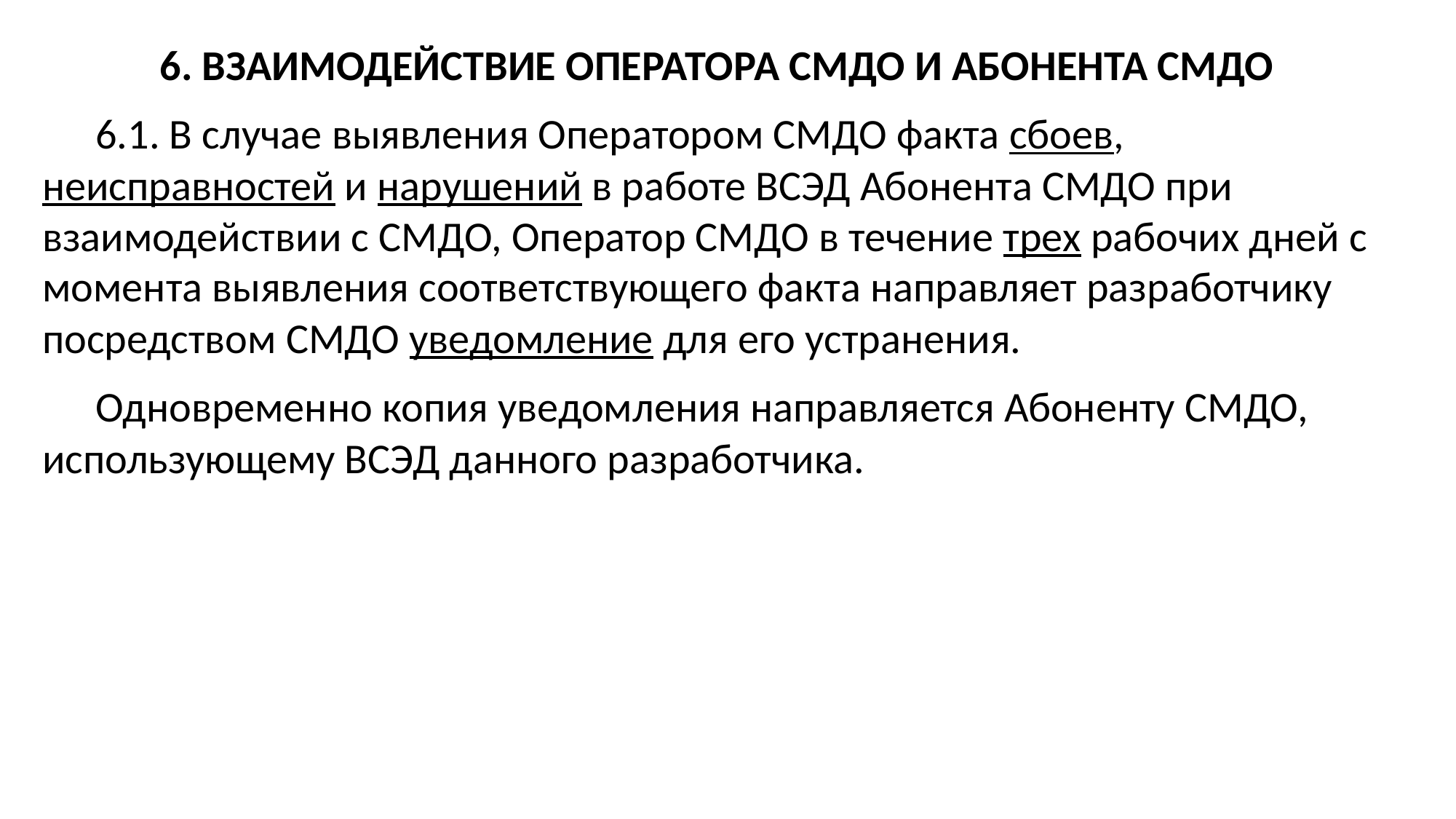

6. ВЗАИМОДЕЙСТВИЕ ОПЕРАТОРА СМДО И АБОНЕНТА СМДО
6.1. В случае выявления Оператором СМДО факта сбоев, неисправностей и нарушений в работе ВСЭД Абонента СМДО при взаимодействии с СМДО, Оператор СМДО в течение трех рабочих дней с момента выявления соответствующего факта направляет разработчику посредством СМДО уведомление для его устранения.
Одновременно копия уведомления направляется Абоненту СМДО, использующему ВСЭД данного разработчика.